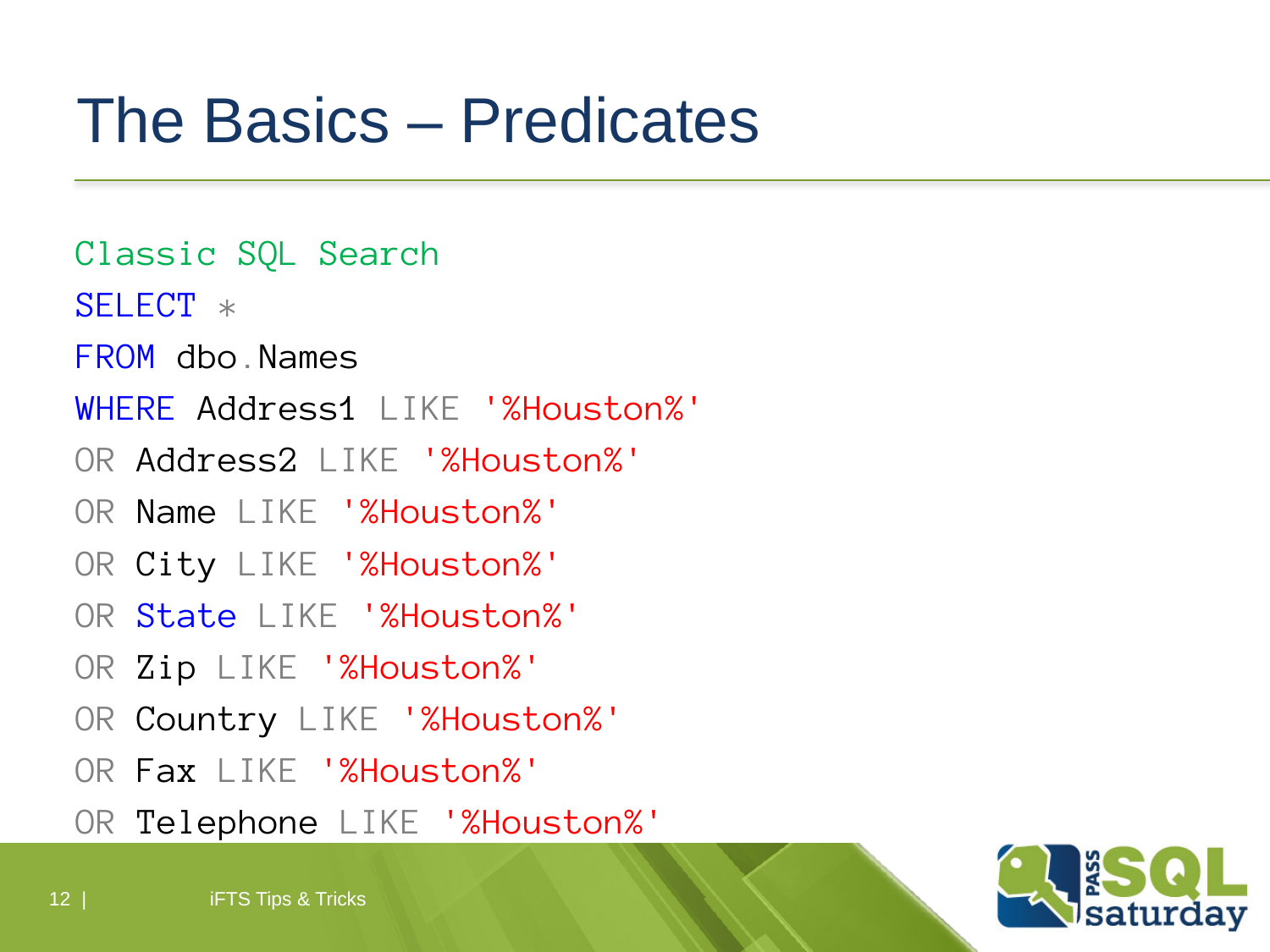

# The Basics – Predicates
Classic SQL Search
SELECT *
FROM dbo.Names
WHERE Address1 LIKE '%Houston%'
OR Address2 LIKE '%Houston%'
OR Name LIKE '%Houston%'
OR City LIKE '%Houston%'
OR State LIKE '%Houston%'
OR Zip LIKE '%Houston%'
OR Country LIKE '%Houston%'
OR Fax LIKE '%Houston%'
OR Telephone LIKE '%Houston%'

12  |
iFTS Tips & Tricks